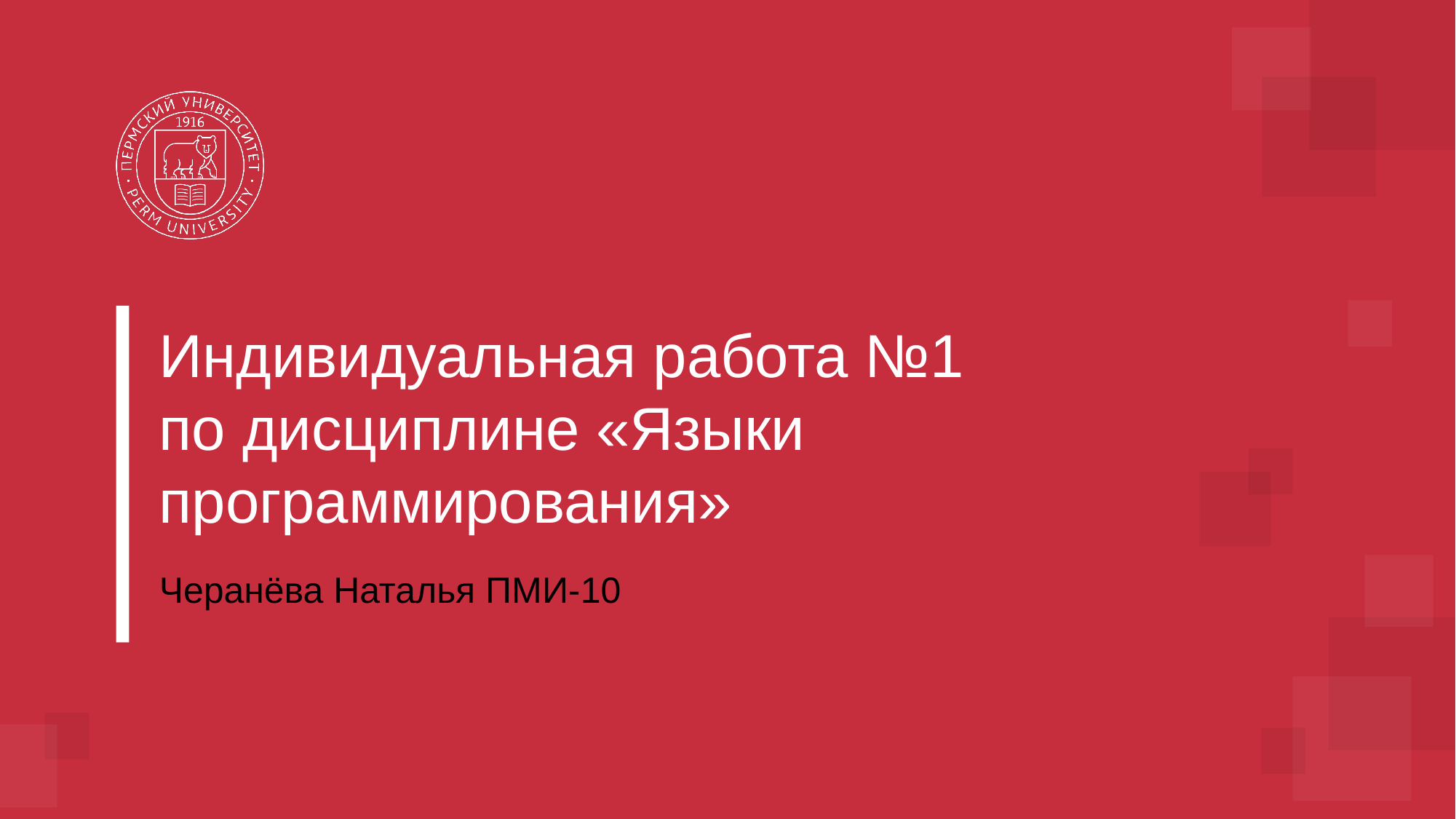

# Индивидуальная работа №1 по дисциплине «Языки программирования»
Черанёва Наталья ПМИ-10